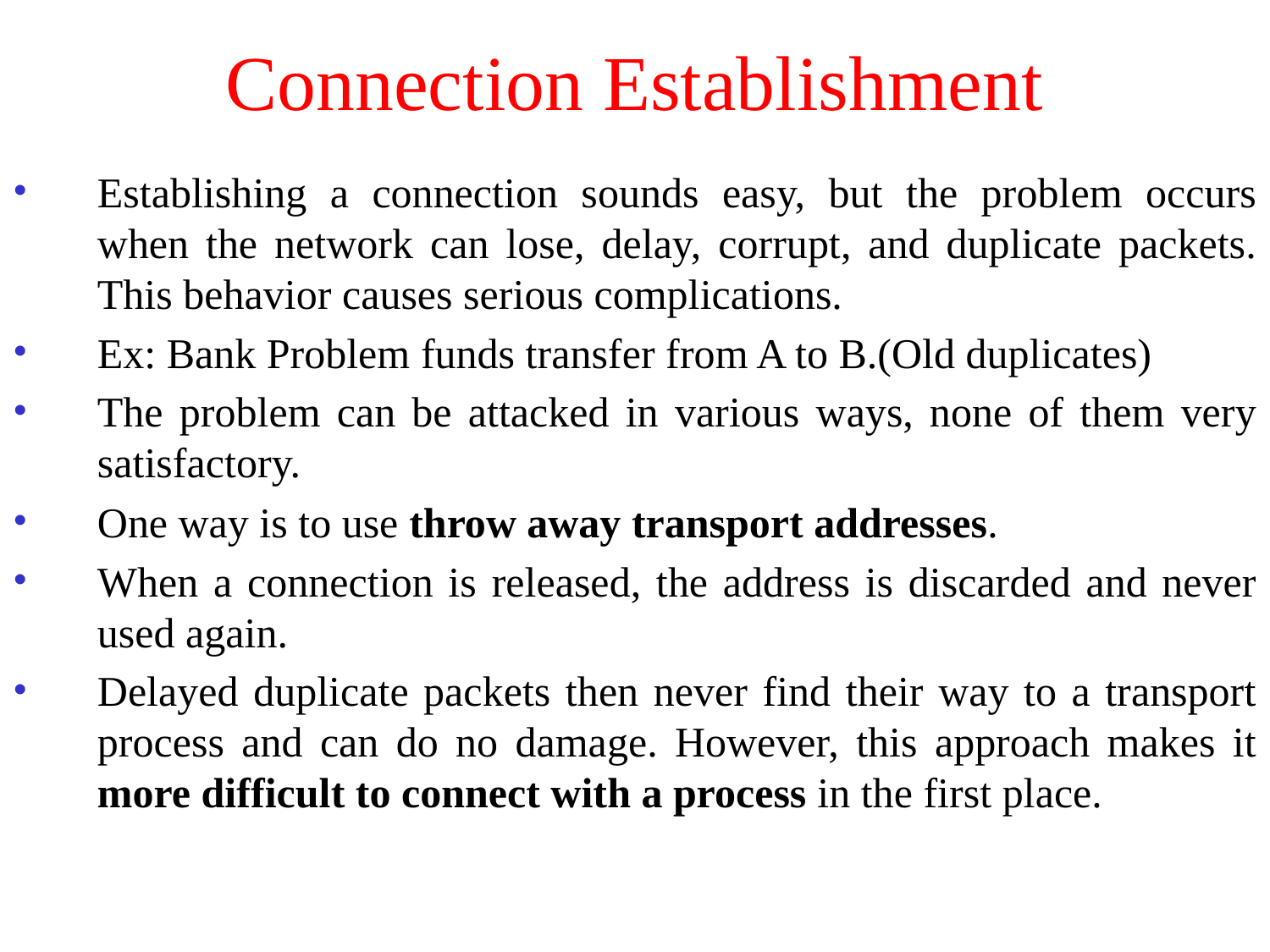

# Connection Establishment
Establishing a connection sounds easy, but the problem occurs when the network can lose, delay, corrupt, and duplicate packets. This behavior causes serious complications.
Ex: Bank Problem funds transfer from A to B.(Old duplicates)
The problem can be attacked in various ways, none of them very satisfactory.
One way is to use throw away transport addresses.
When a connection is released, the address is discarded and never used again.
Delayed duplicate packets then never find their way to a transport process and can do no damage. However, this approach makes it more difficult to connect with a process in the first place.